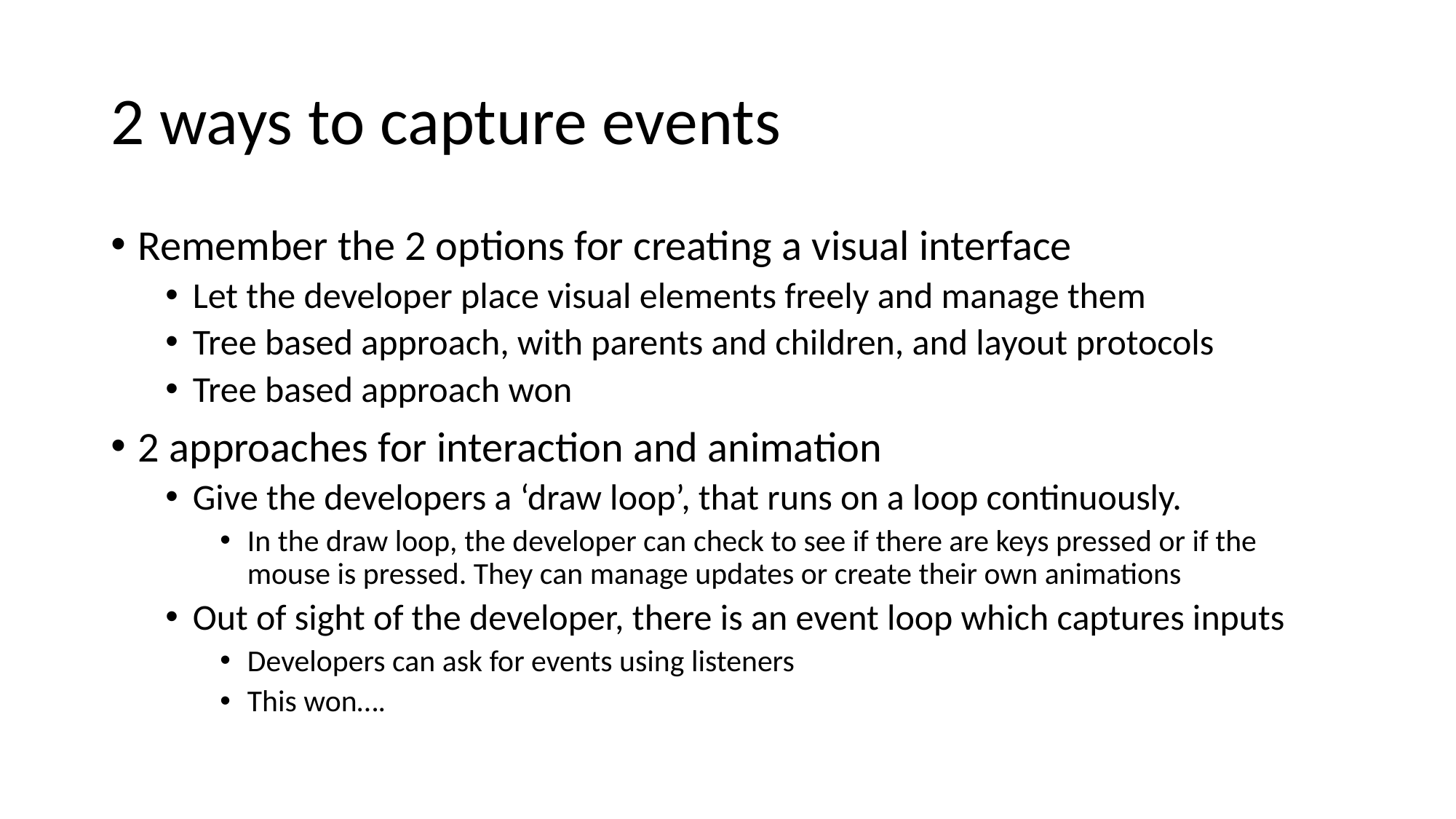

# 2 ways to capture events
Remember the 2 options for creating a visual interface
Let the developer place visual elements freely and manage them
Tree based approach, with parents and children, and layout protocols
Tree based approach won
2 approaches for interaction and animation
Give the developers a ‘draw loop’, that runs on a loop continuously.
In the draw loop, the developer can check to see if there are keys pressed or if the mouse is pressed. They can manage updates or create their own animations
Out of sight of the developer, there is an event loop which captures inputs
Developers can ask for events using listeners
This won….